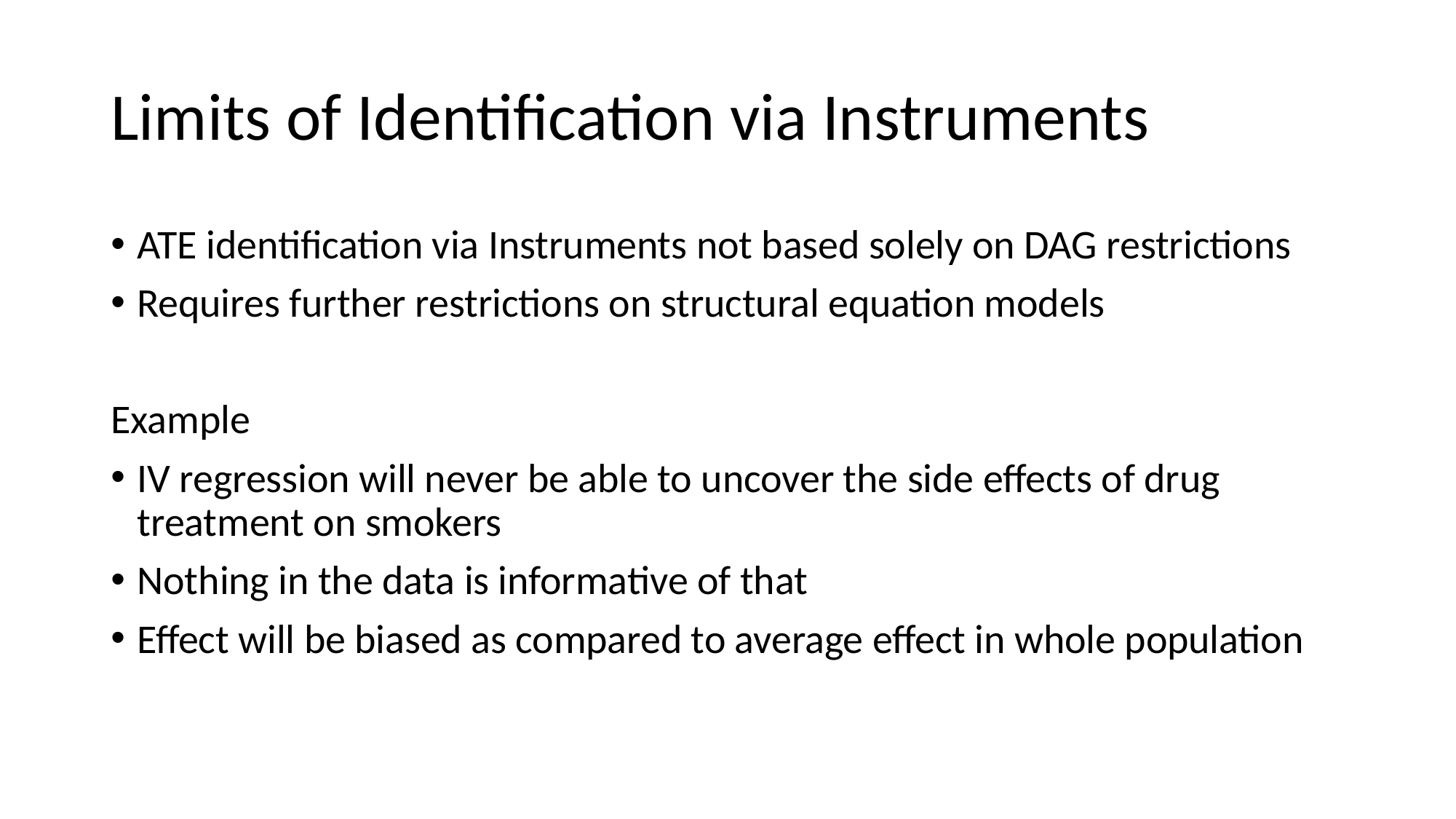

# Limits of Identification via Instruments
ATE identification via Instruments not based solely on DAG restrictions
Requires further restrictions on structural equation models

Example
IV regression will never be able to uncover the side effects of drug treatment on smokers
Nothing in the data is informative of that
Effect will be biased as compared to average effect in whole population